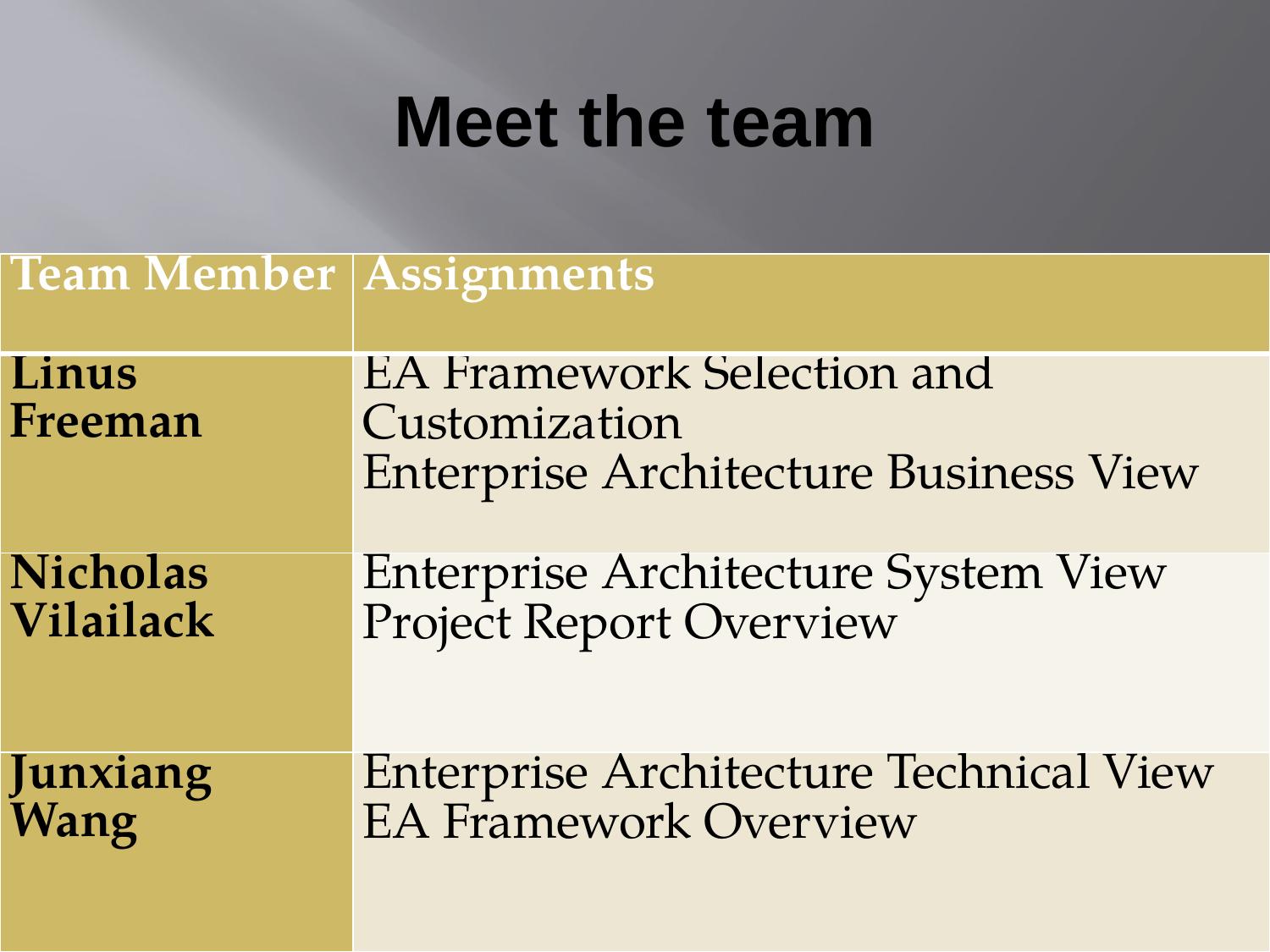

# Meet the team
| Team Member | Assignments |
| --- | --- |
| Linus Freeman | EA Framework Selection and Customization Enterprise Architecture Business View |
| Nicholas Vilailack | Enterprise Architecture System View Project Report Overview |
| Junxiang Wang | Enterprise Architecture Technical View EA Framework Overview |